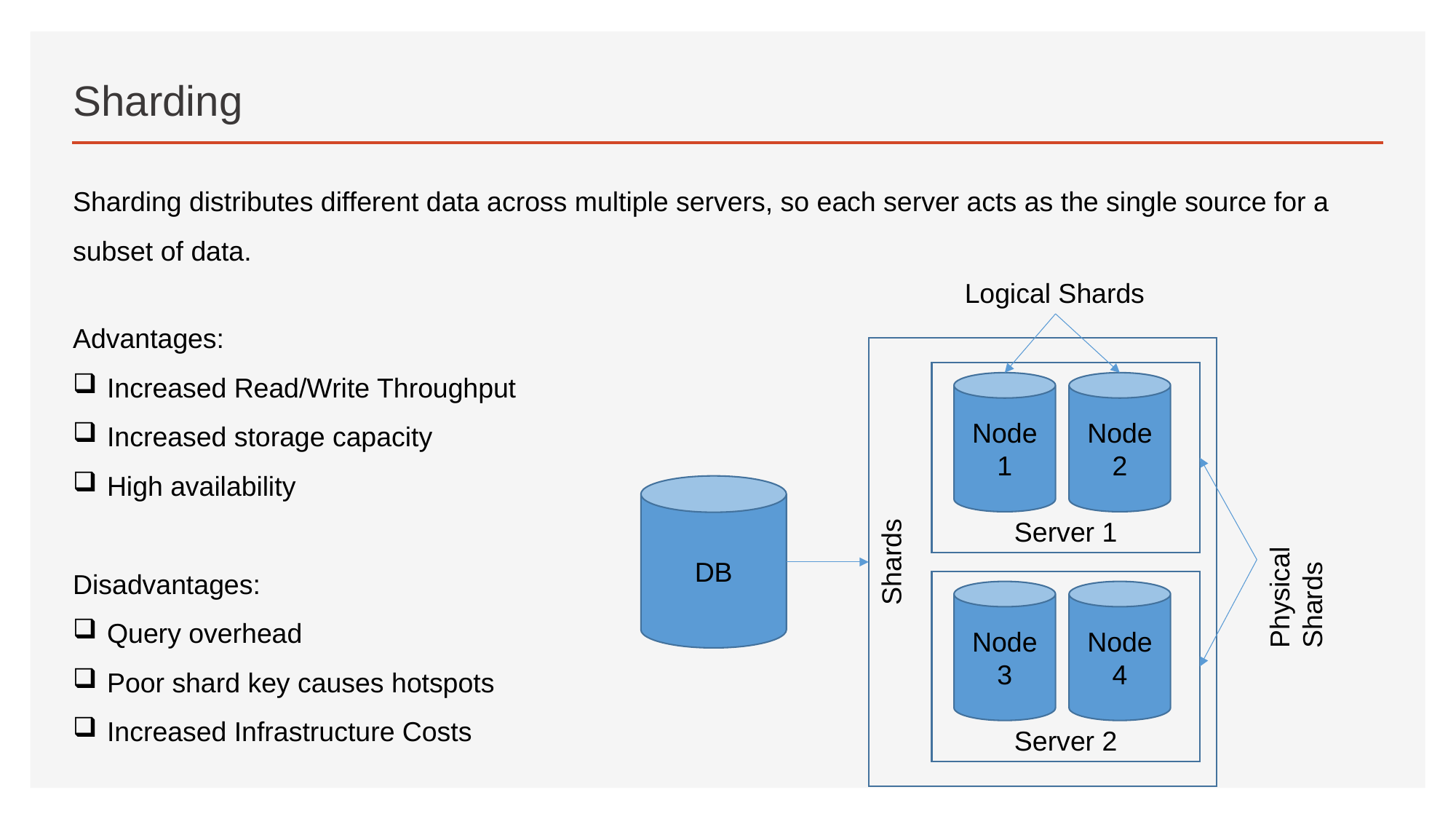

# Sharding
Sharding distributes different data across multiple servers, so each server acts as the single source for a subset of data.
Logical Shards
Advantages:
Increased Read/Write Throughput
Increased storage capacity
High availability

Disadvantages:
Query overhead
Poor shard key causes hotspots
Increased Infrastructure Costs
Shards
Server 1
Node1
Node2
Physical Shards
DB
Server 2
Node3
Node4